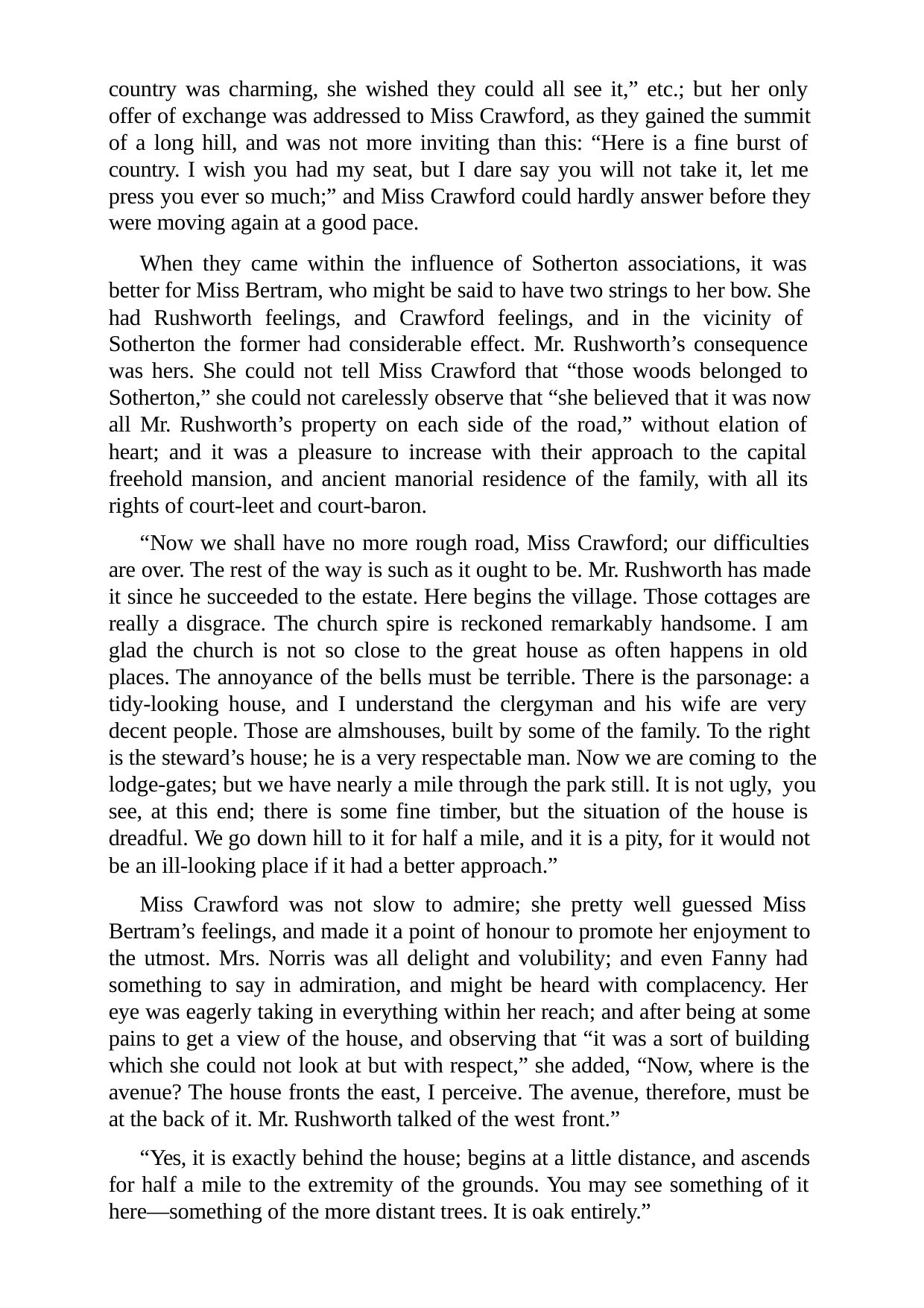

country was charming, she wished they could all see it,” etc.; but her only  offer of exchange was addressed to Miss Crawford, as they gained the summit  of a long hill, and was not more inviting than this: “Here is a fine burst of  country. I wish you had my seat, but I dare say you will not take it, let me  press you ever so much;” and Miss Crawford could hardly answer before they  were moving again at a good pace.
When they came within the influence of Sotherton associations, it was  better for Miss Bertram, who might be said to have two strings to her bow. She  had Rushworth feelings, and Crawford feelings, and in the vicinity of  Sotherton the former had considerable effect. Mr. Rushworth’s consequence  was hers. She could not tell Miss Crawford that “those woods belonged to  Sotherton,” she could not carelessly observe that “she believed that it was now  all Mr. Rushworth’s property on each side of the road,” without elation of  heart; and it was a pleasure to increase with their approach to the capital  freehold mansion, and ancient manorial residence of the family, with all its  rights of court-leet and court-baron.
“Now we shall have no more rough road, Miss Crawford; our difficulties  are over. The rest of the way is such as it ought to be. Mr. Rushworth has made  it since he succeeded to the estate. Here begins the village. Those cottages are  really a disgrace. The church spire is reckoned remarkably handsome. I am  glad the church is not so close to the great house as often happens in old  places. The annoyance of the bells must be terrible. There is the parsonage: a  tidy-looking house, and I understand the clergyman and his wife are very  decent people. Those are almshouses, built by some of the family. To the right  is the steward’s house; he is a very respectable man. Now we are coming to  the lodge-gates; but we have nearly a mile through the park still. It is not ugly,  you see, at this end; there is some fine timber, but the situation of the house is  dreadful. We go down hill to it for half a mile, and it is a pity, for it would not  be an ill-looking place if it had a better approach.”
Miss Crawford was not slow to admire; she pretty well guessed Miss  Bertram’s feelings, and made it a point of honour to promote her enjoyment to  the utmost. Mrs. Norris was all delight and volubility; and even Fanny had  something to say in admiration, and might be heard with complacency. Her  eye was eagerly taking in everything within her reach; and after being at some  pains to get a view of the house, and observing that “it was a sort of building  which she could not look at but with respect,” she added, “Now, where is the  avenue? The house fronts the east, I perceive. The avenue, therefore, must be  at the back of it. Mr. Rushworth talked of the west front.”
“Yes, it is exactly behind the house; begins at a little distance, and ascends  for half a mile to the extremity of the grounds. You may see something of it  here—something of the more distant trees. It is oak entirely.”